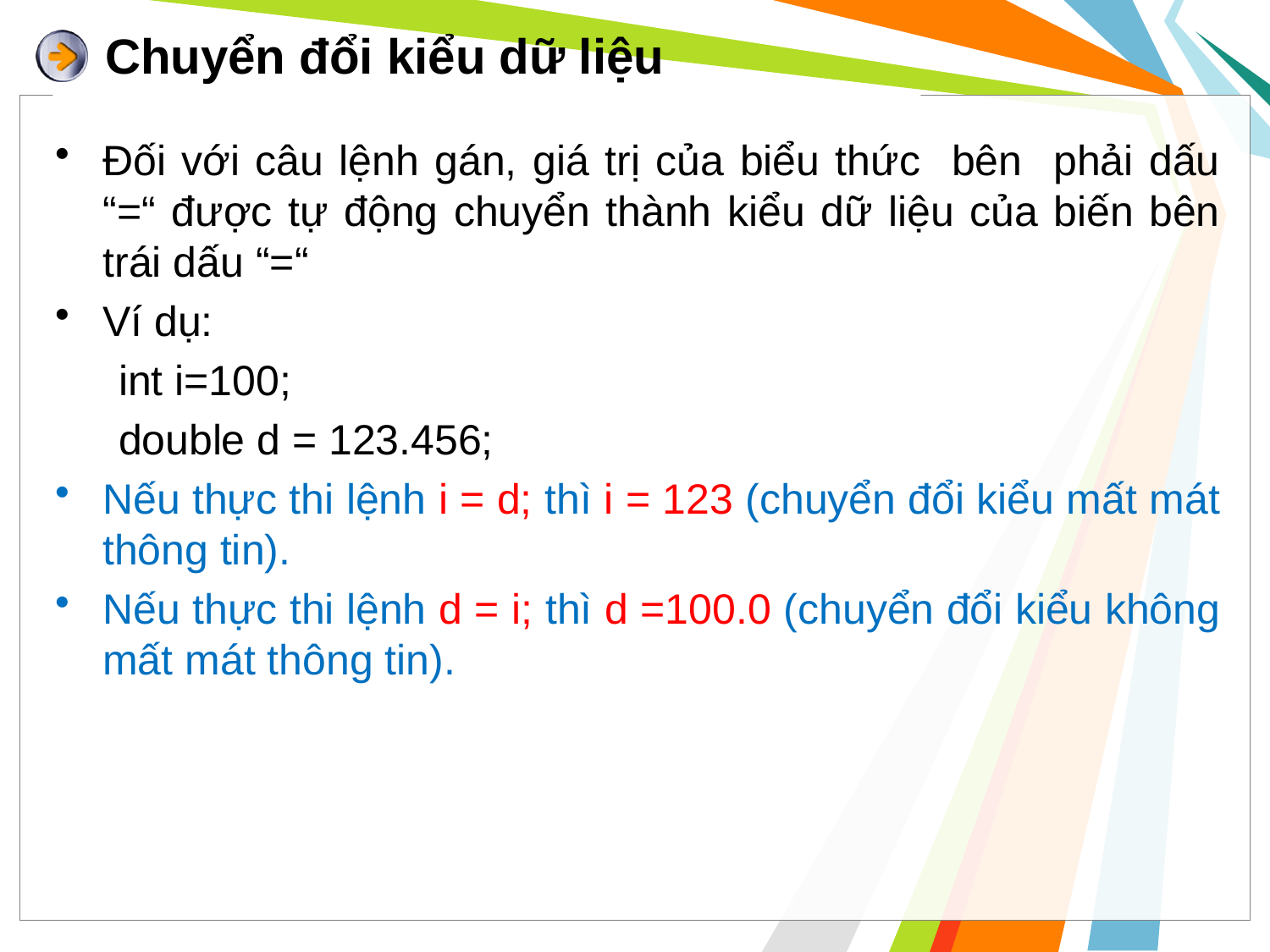

# Chuyển đổi kiểu dữ liệu
Đối với câu lệnh gán, giá trị của biểu thức  bên  phải dấu “=“ được tự động chuyển thành kiểu dữ liệu của biến bên trái dấu “=“
Ví dụ:
int i=100;
double d = 123.456;
Nếu thực thi lệnh i = d; thì i = 123 (chuyển đổi kiểu mất mát thông tin).
Nếu thực thi lệnh d = i; thì d =100.0 (chuyển đổi kiểu không mất mát thông tin).